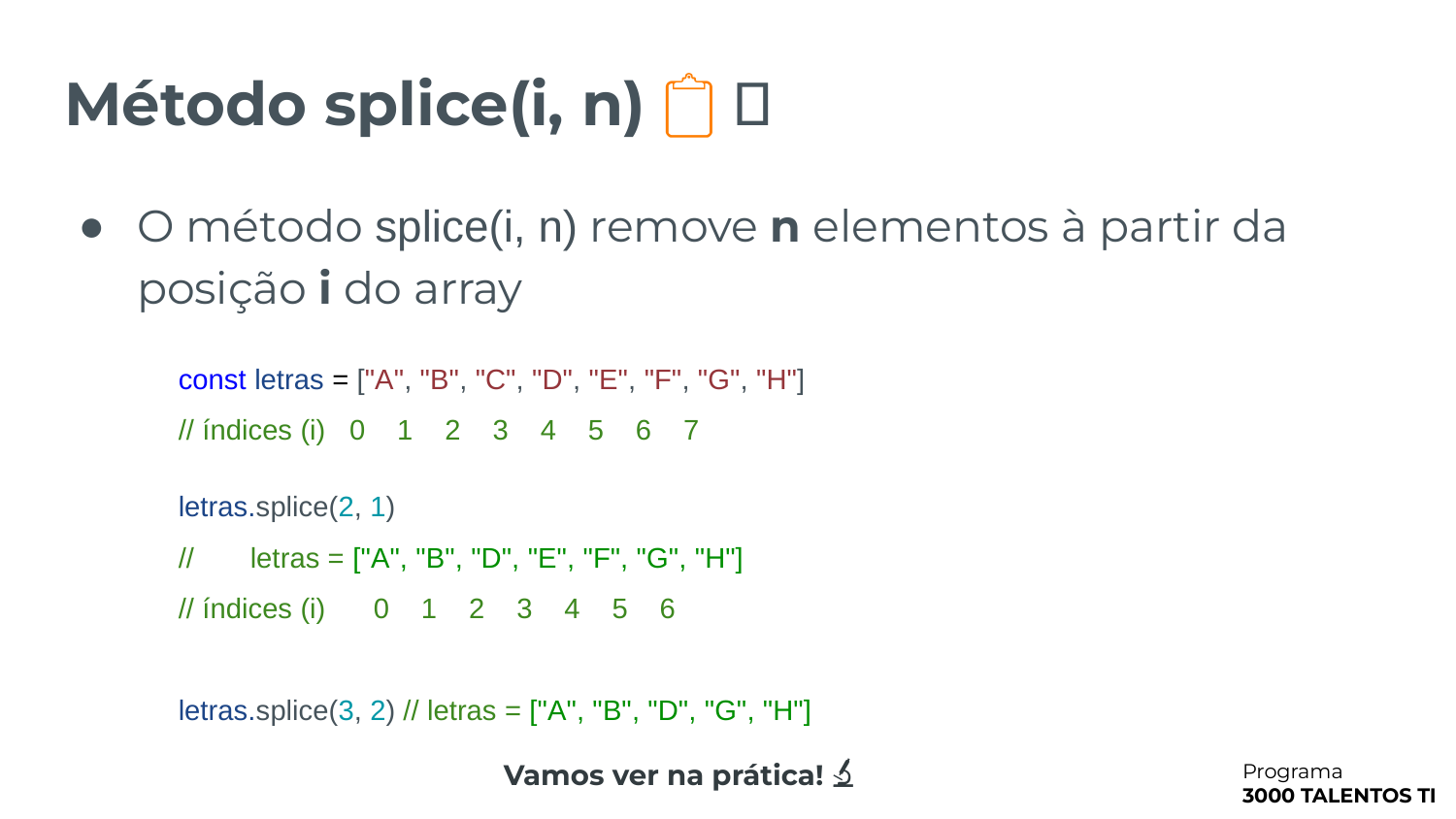

# Método splice(i, n) 📋 🦾
O método splice(i, n) remove n elementos à partir da posição i do array

const letras = ["A", "B", "C", "D", "E", "F", "G", "H"]
// índices (i)   0    1    2    3    4    5    6    7
letras.splice(2, 1)
//       letras = ["A", "B", "D", "E", "F", "G", "H"]
// índices (i)      0    1    2    3    4    5    6
letras.splice(3, 2) // letras = ["A", "B", "D", "G", "H"]
Vamos ver na prática! 🔬